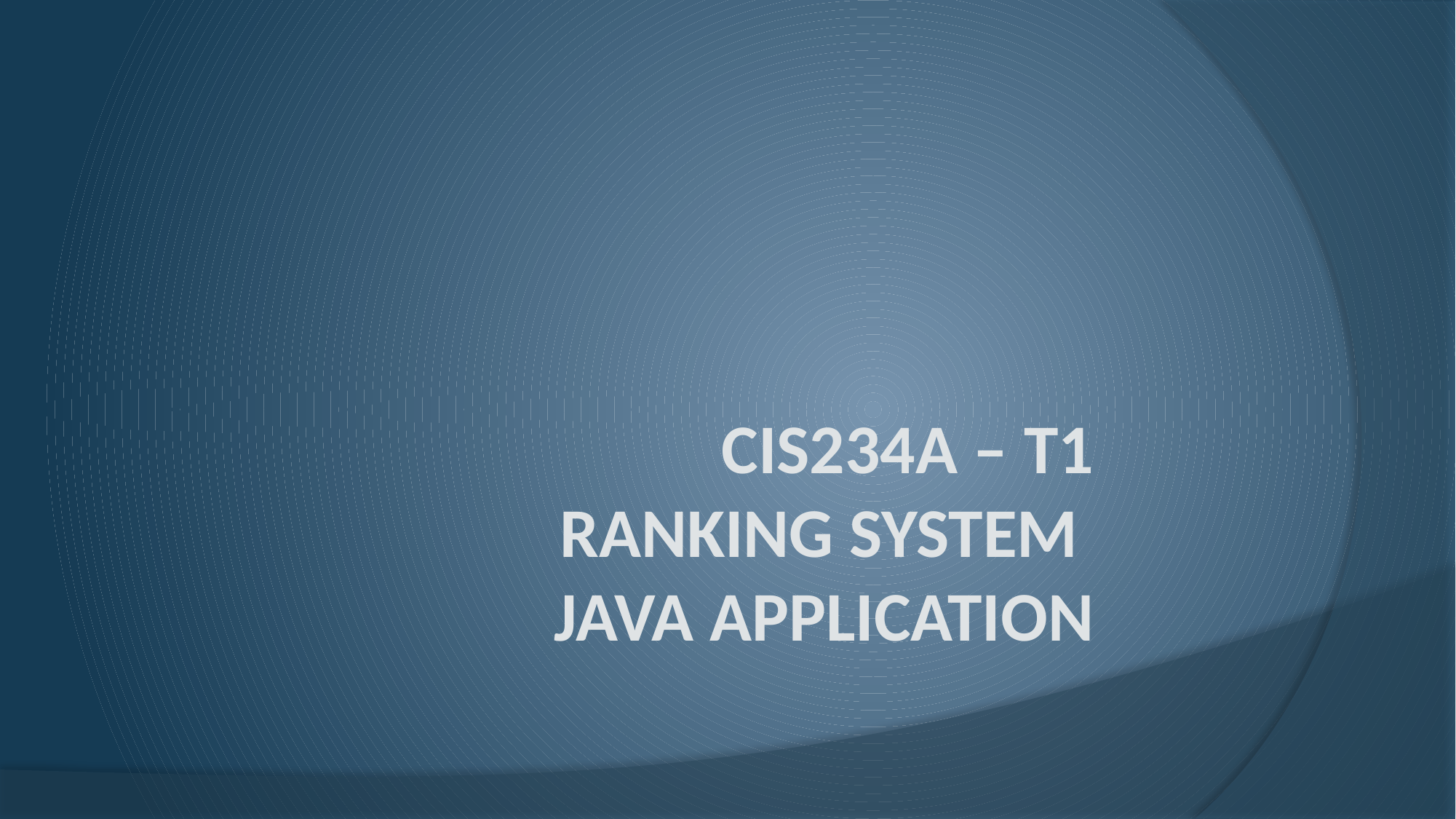

# CIS234a – t1 ranking System java application